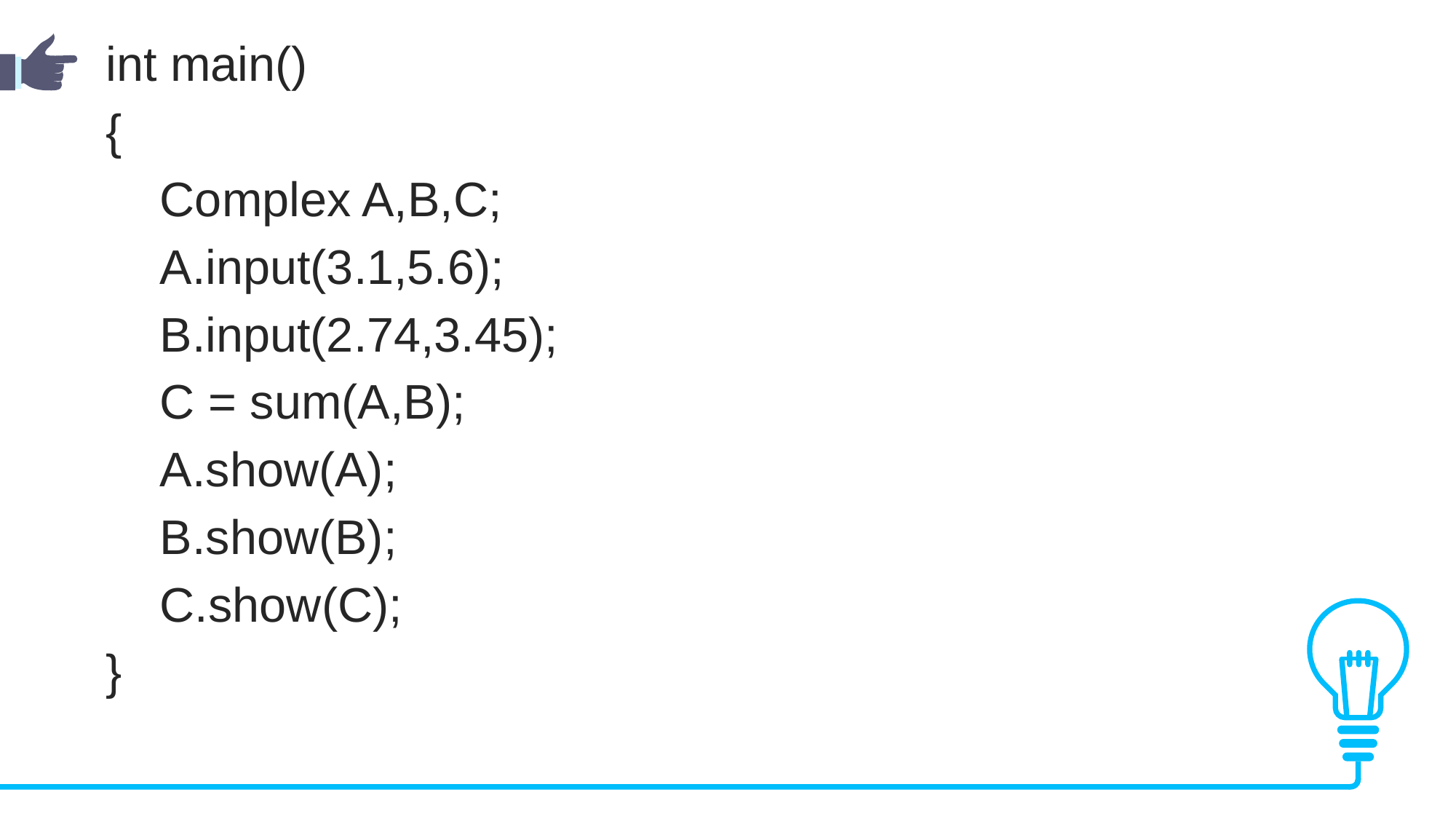

int main()
{
    Complex A,B,C;
    A.input(3.1,5.6);
    B.input(2.74,3.45);
    C = sum(A,B);
    A.show(A);
    B.show(B);
    C.show(C);
}